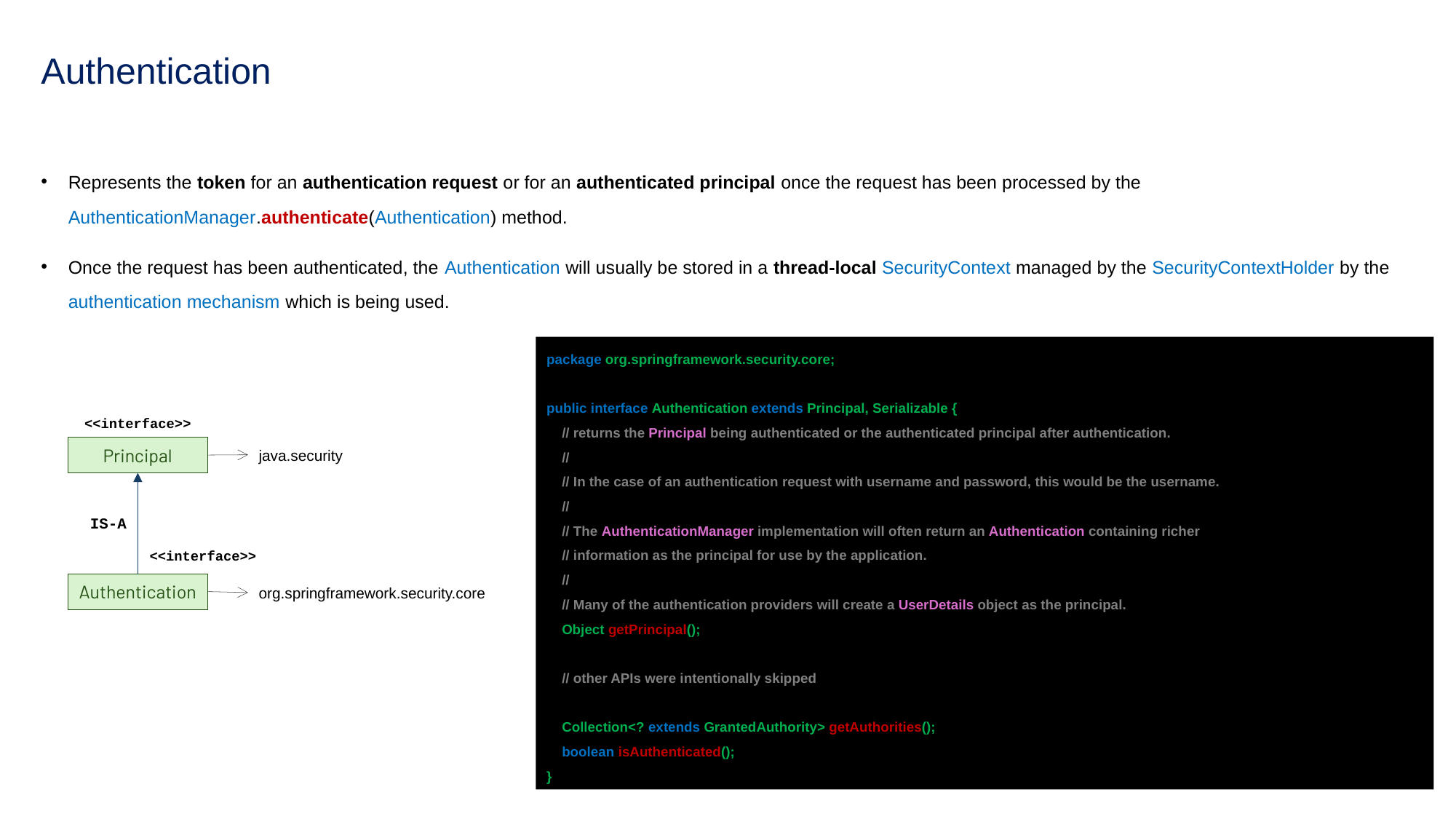

# Authentication
Represents the token for an authentication request or for an authenticated principal once the request has been processed by the AuthenticationManager.authenticate(Authentication) method.
Once the request has been authenticated, the Authentication will usually be stored in a thread-local SecurityContext managed by the SecurityContextHolder by the authentication mechanism which is being used.
package org.springframework.security.core;

public interface Authentication extends Principal, Serializable {
    // returns the Principal being authenticated or the authenticated principal after authentication.
    //
    // In the case of an authentication request with username and password, this would be the username.
    //
    // The AuthenticationManager implementation will often return an Authentication containing richer
    // information as the principal for use by the application.
    //
    // Many of the authentication providers will create a UserDetails object as the principal.
    Object getPrincipal();

    // other APIs were intentionally skipped

    Collection<? extends GrantedAuthority> getAuthorities();
    boolean isAuthenticated();
}
<<interface>>
Principal
java.security
IS-A
<<interface>>

Authentication
org.springframework.security.core